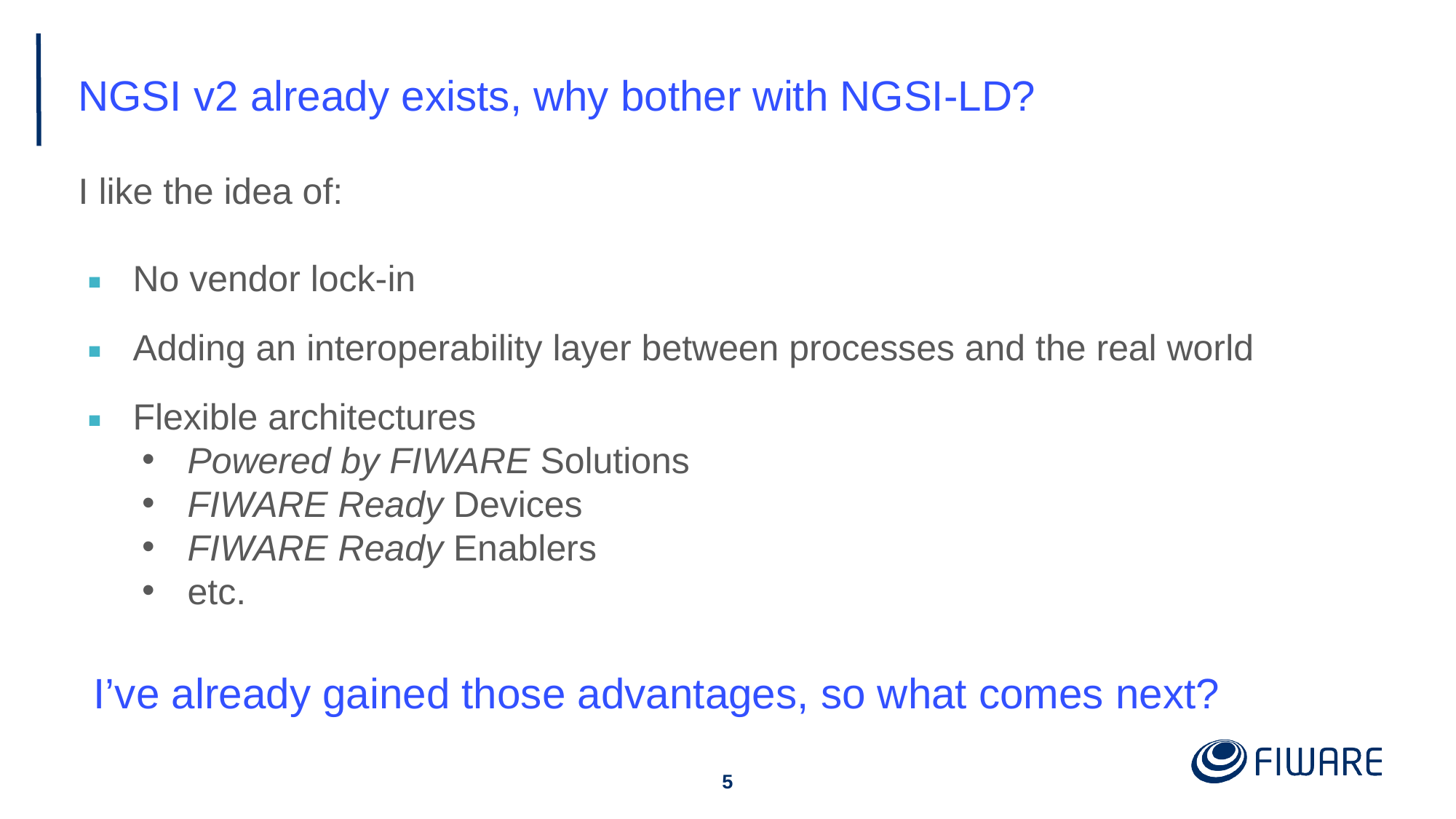

# NGSI v2 already exists, why bother with NGSI-LD?
I like the idea of:

No vendor lock-in

Adding an interoperability layer between processes and the real world

Flexible architectures
Powered by FIWARE Solutions
FIWARE Ready Devices
FIWARE Ready Enablers
etc.

I’ve already gained those advantages, so what comes next?

5